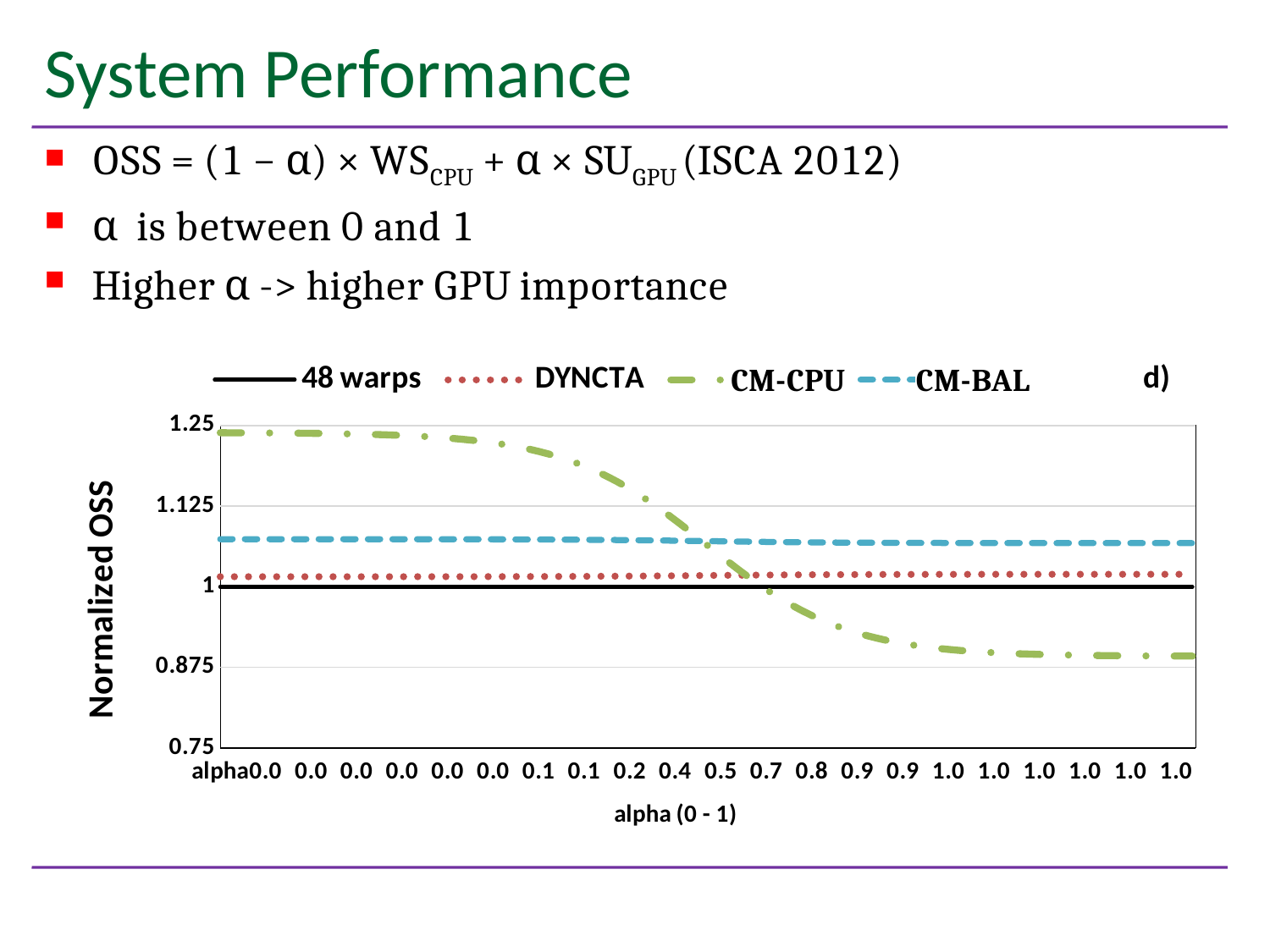

# System Performance
OSS = (1 − α) × WSCPU + α × SUGPU (ISCA 2012)
α  is between 0 and 1
Higher α -> higher GPU importance

[unsupported chart]

CM-CPU
CM-BAL